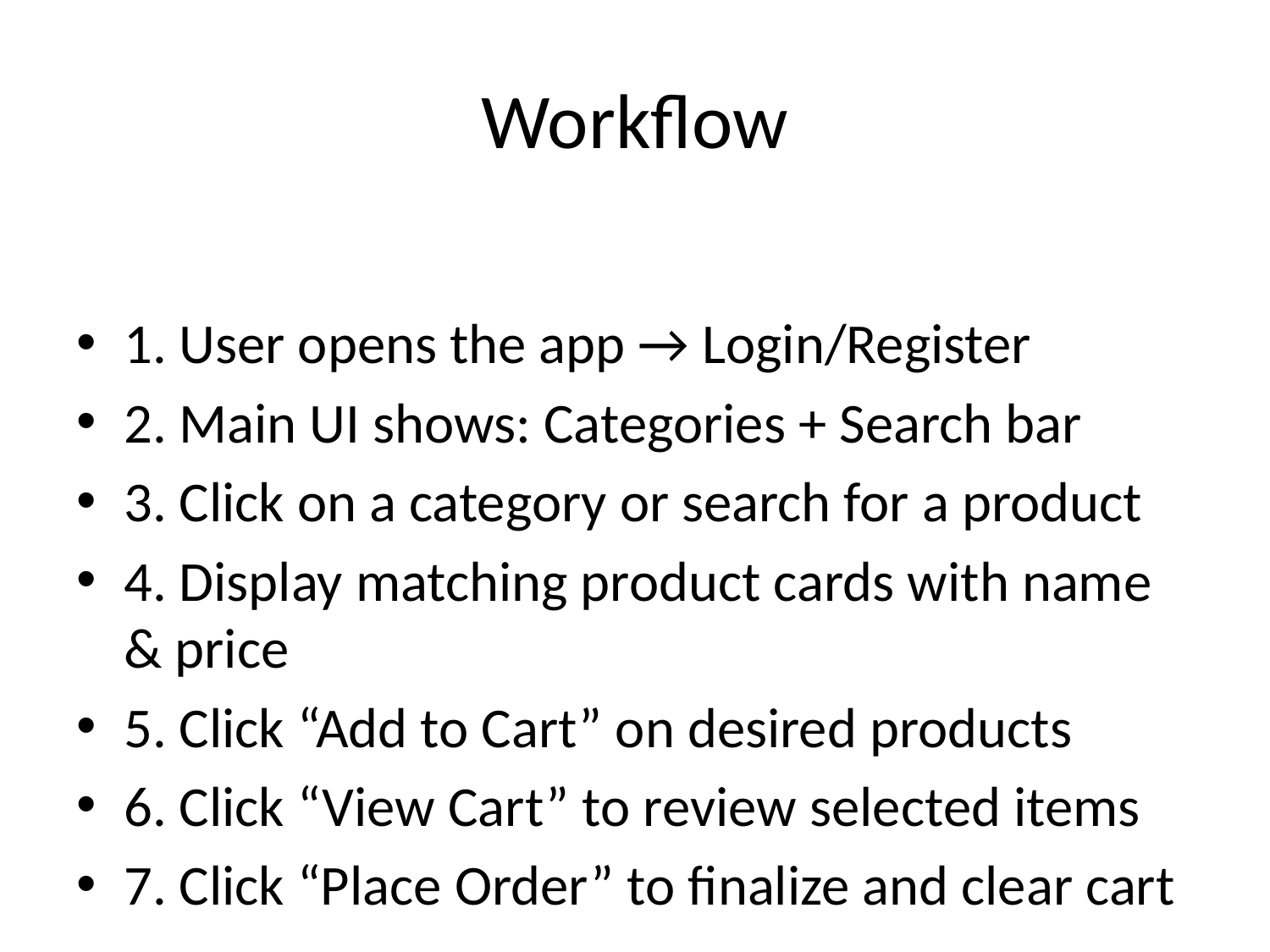

# Workflow

1. User opens the app → Login/Register
2. Main UI shows: Categories + Search bar
3. Click on a category or search for a product
4. Display matching product cards with name & price
5. Click “Add to Cart” on desired products
6. Click “View Cart” to review selected items
7. Click “Place Order” to finalize and clear cart